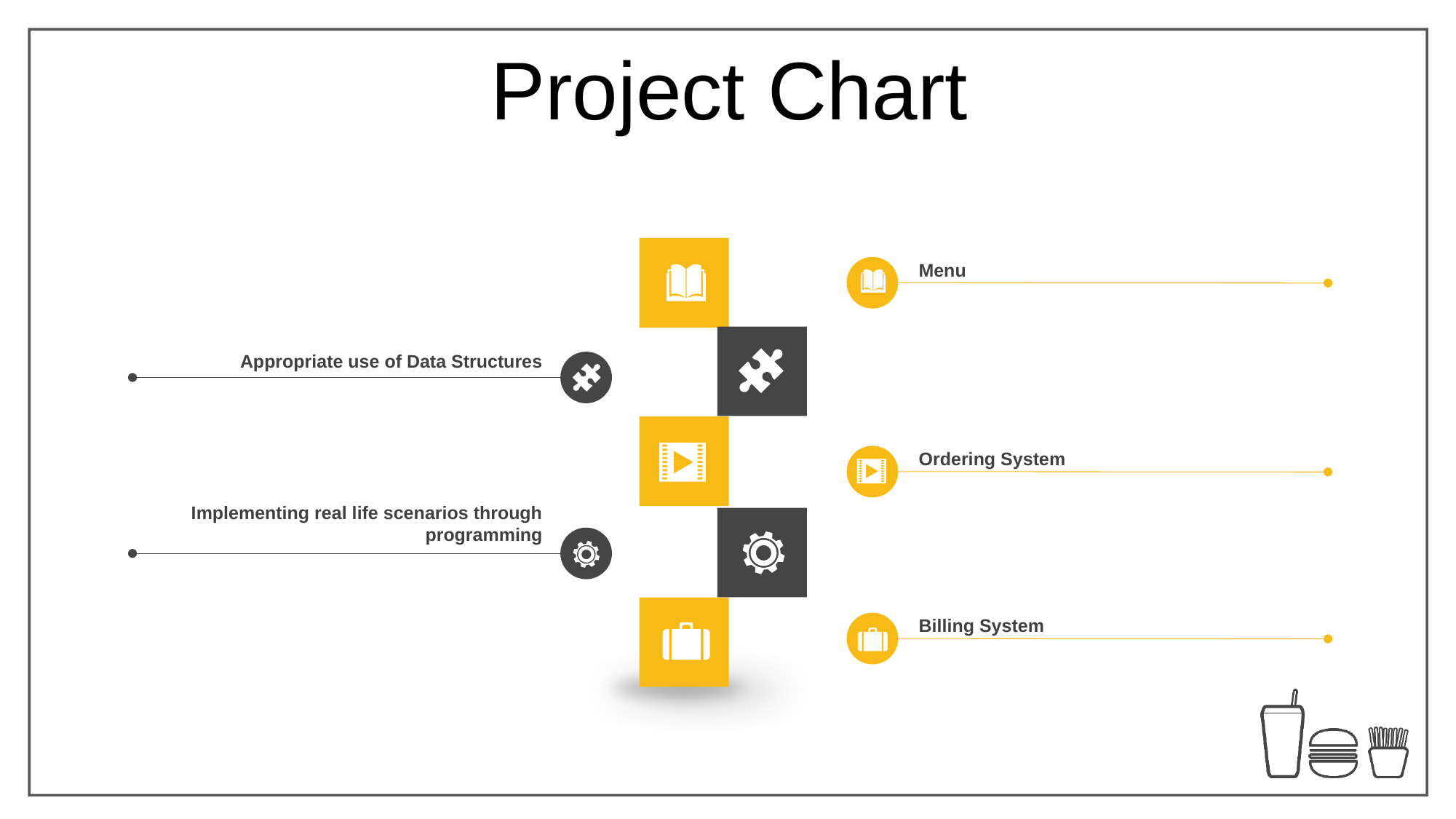

Project Chart

Menu

Appropriate use of Data Structures

Ordering System

Implementing real life scenarios through programming

Billing System